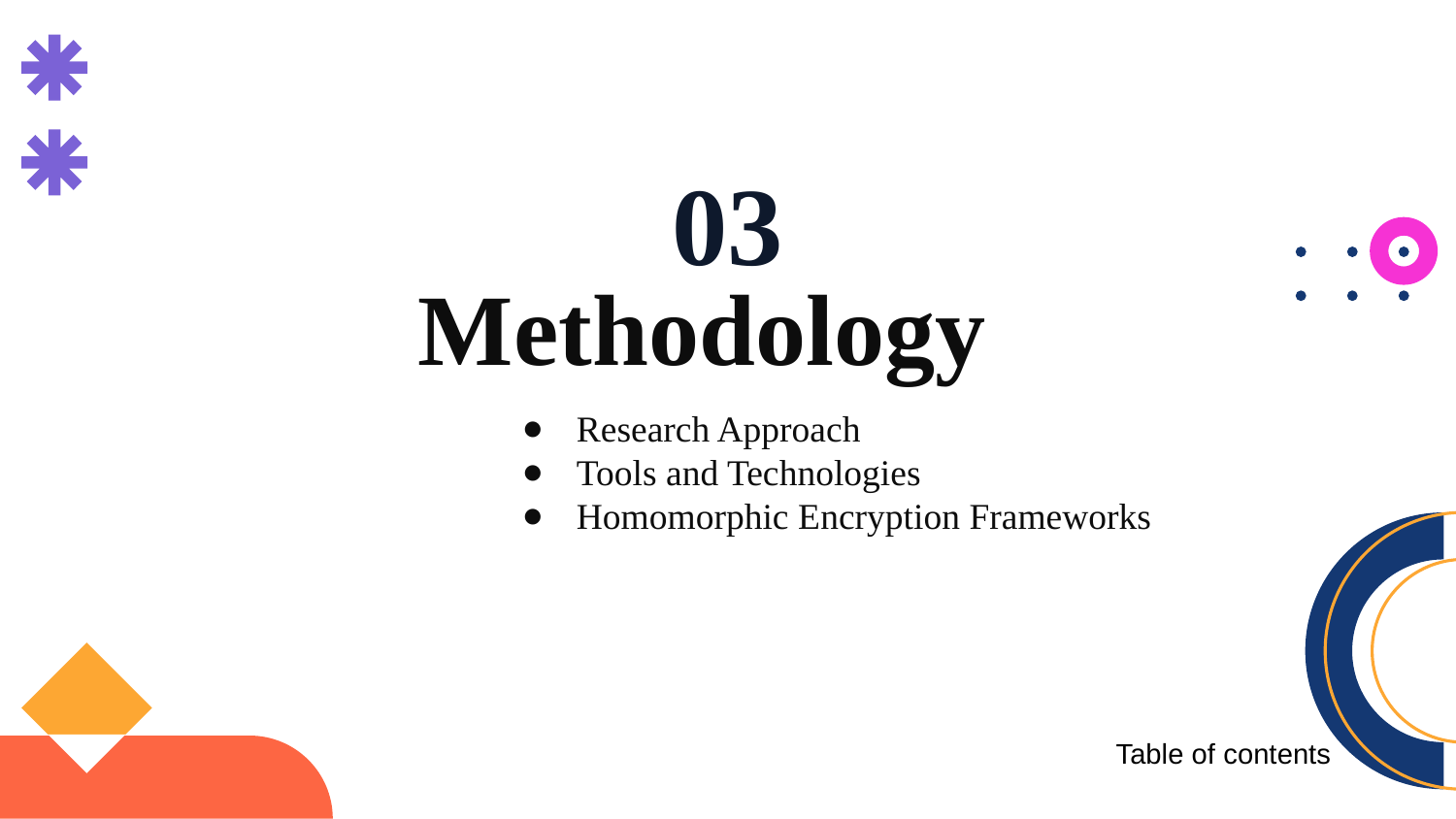

03

Methodology
Research Approach
Tools and Technologies
Homomorphic Encryption Frameworks
Table of contents